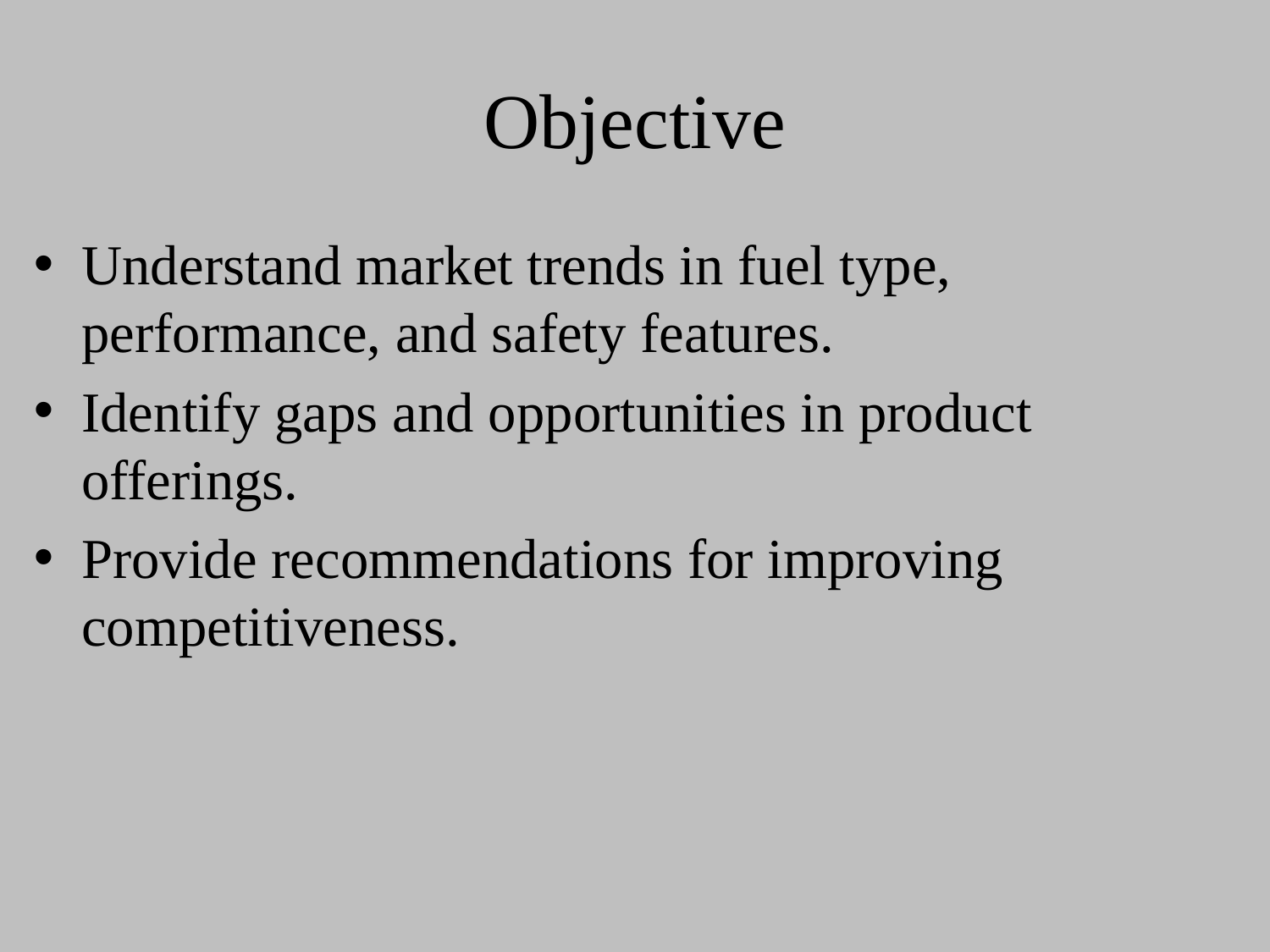

# Objective
Understand market trends in fuel type, performance, and safety features.
Identify gaps and opportunities in product offerings.
Provide recommendations for improving competitiveness.